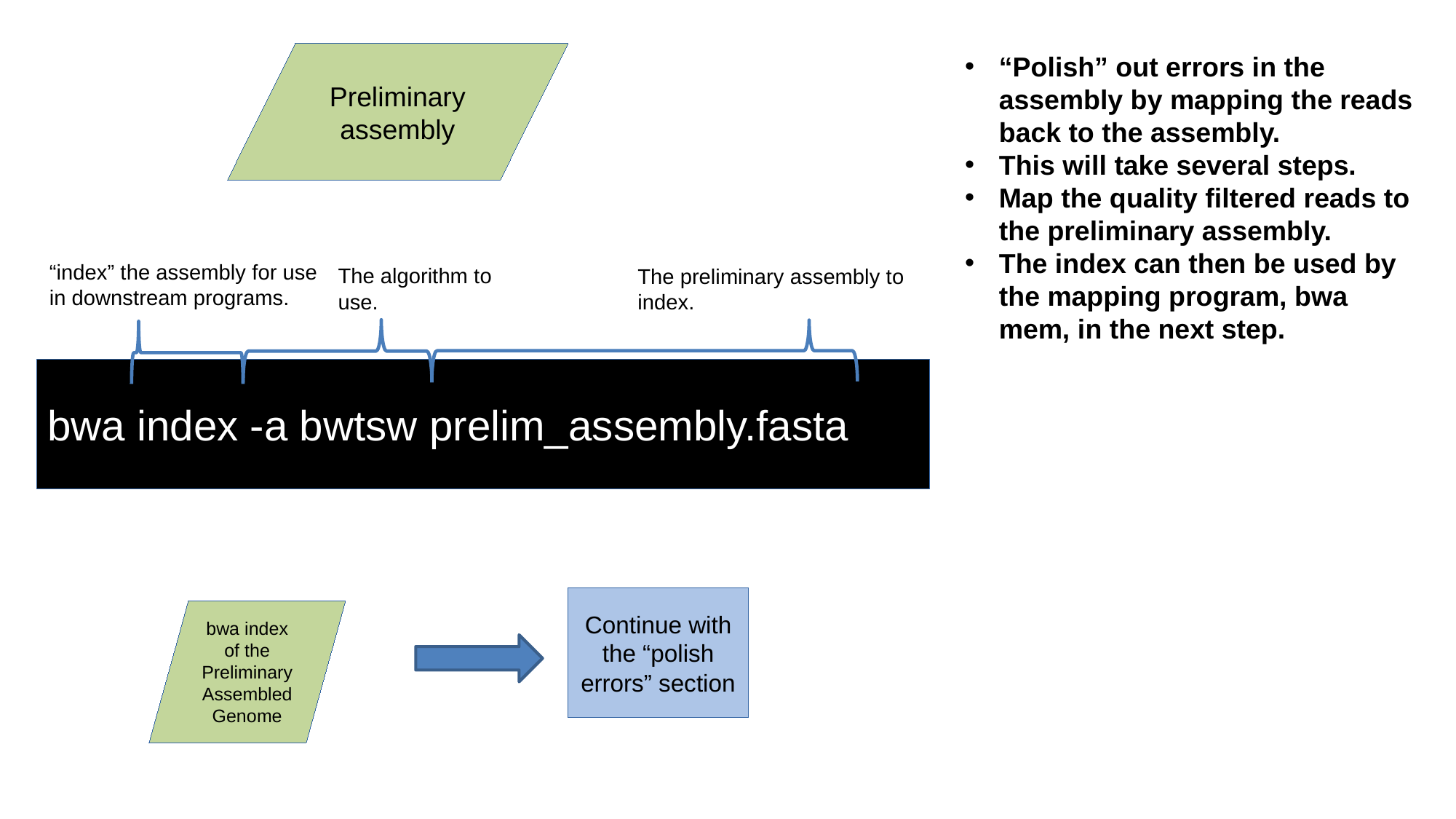

Preliminary assembly
“Polish” out errors in the assembly by mapping the reads back to the assembly.
This will take several steps.
Map the quality filtered reads to the preliminary assembly.
The index can then be used by the mapping program, bwa mem, in the next step.

“index” the assembly for use in downstream programs.

The algorithm to use.
The preliminary assembly to index.

bwa index -a bwtsw prelim_assembly.fasta
Continue with the “polish errors” section

bwa index of the Preliminary Assembled Genome